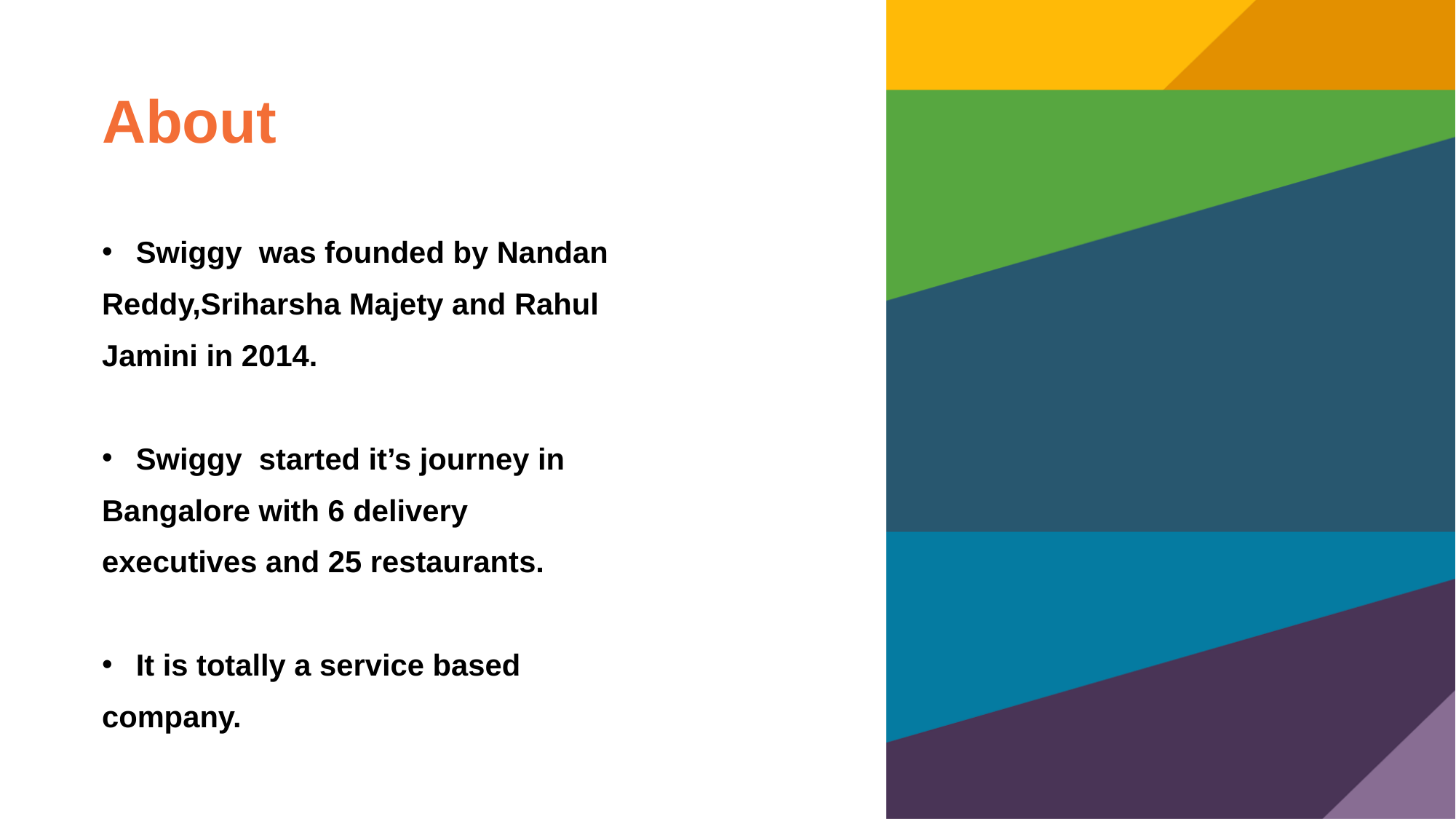

# About
Swiggy  was founded by Nandan
Reddy,Sriharsha Majety and Rahul
Jamini in 2014.

Swiggy  started it’s journey in
Bangalore with 6 delivery
executives and 25 restaurants.

It is totally a service based
company.